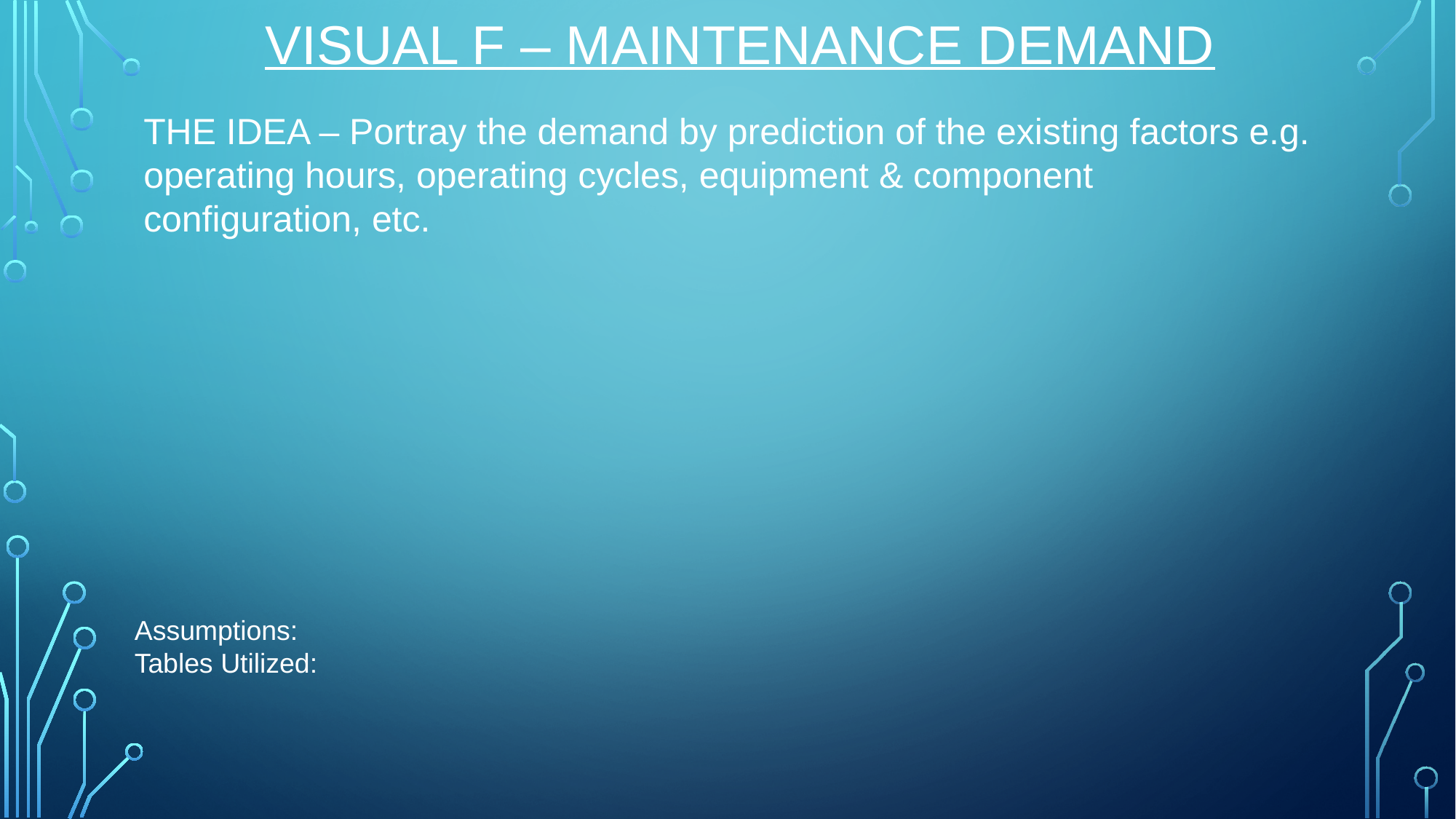

# VISUAL F – MAINTENANCE DEMAND
THE IDEA – Portray the demand by prediction of the existing factors e.g. operating hours, operating cycles, equipment & component configuration, etc.
Assumptions:
Tables Utilized: